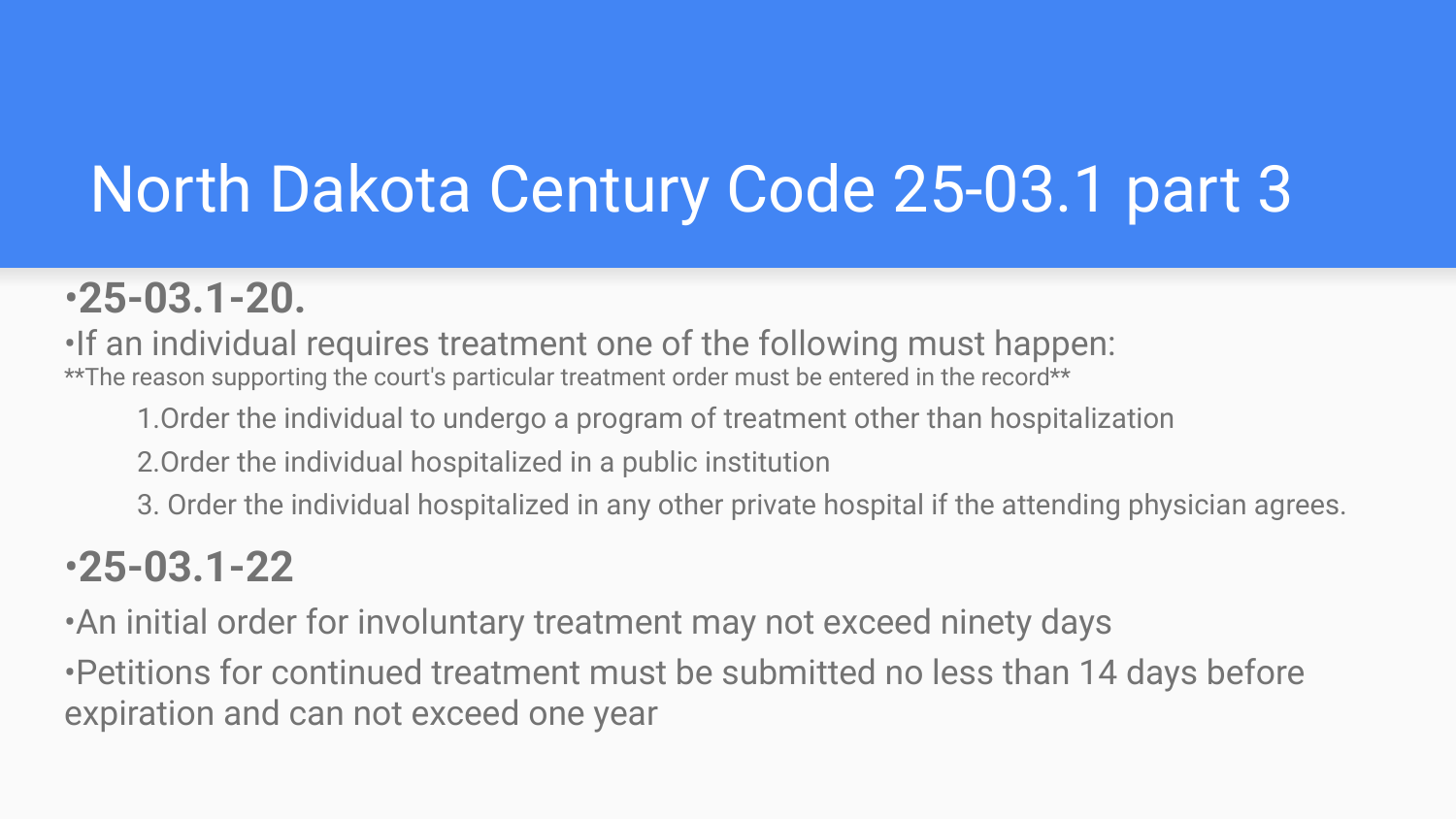

# North Dakota Century Code 25-03.1 part 3
•25-03.1-20.
•If an individual requires treatment one of the following must happen:
**The reason supporting the court's particular treatment order must be entered in the record**
1.Order the individual to undergo a program of treatment other than hospitalization
2.Order the individual hospitalized in a public institution
3. Order the individual hospitalized in any other private hospital if the attending physician agrees.
•25-03.1-22
•An initial order for involuntary treatment may not exceed ninety days
•Petitions for continued treatment must be submitted no less than 14 days before expiration and can not exceed one year